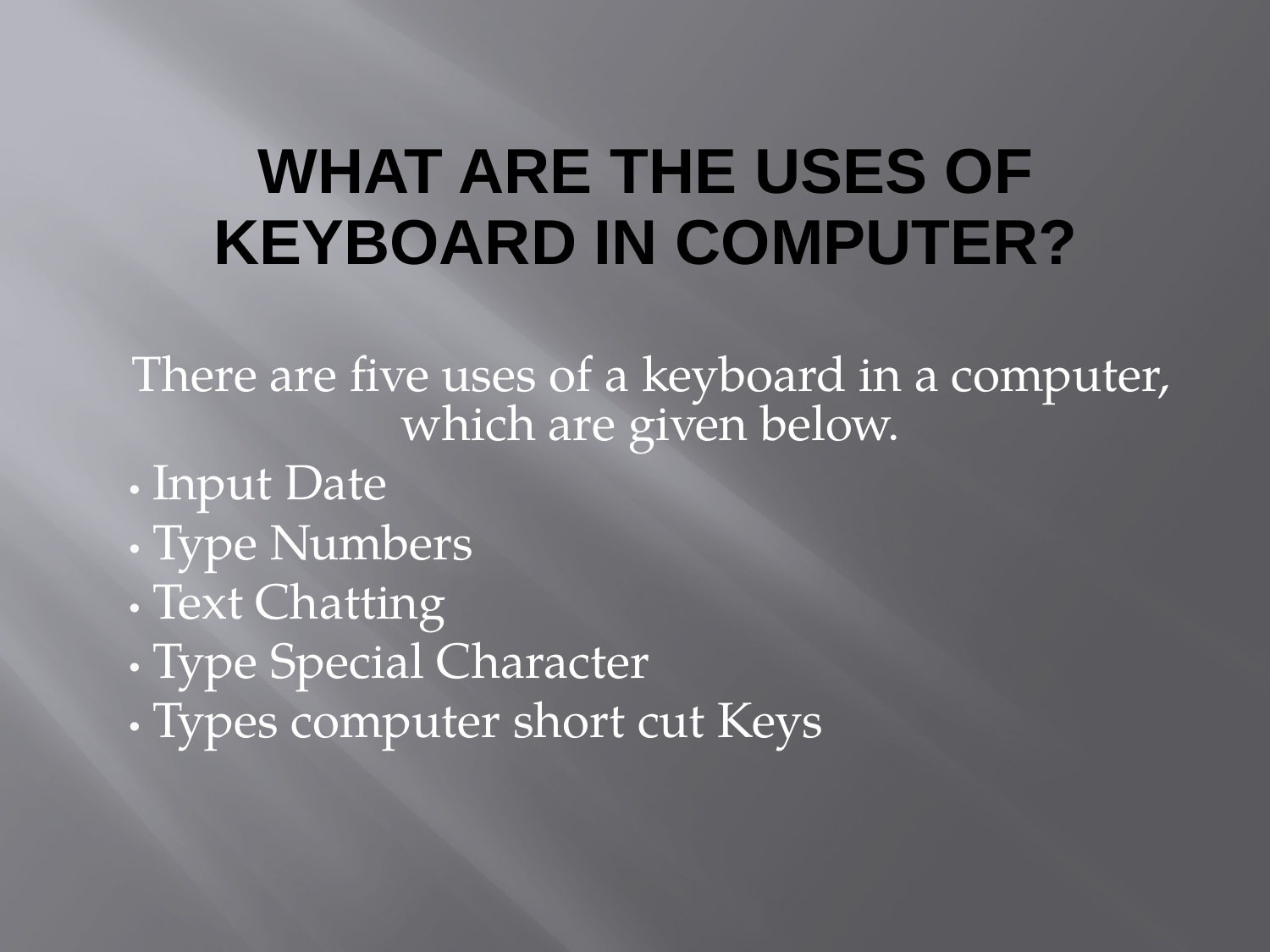

# What are the Uses of Keyboard in Computer?
There are five uses of a keyboard in a computer, which are given below.
 Input Date
 Type Numbers
 Text Chatting
 Type Special Character
 Types computer short cut Keys